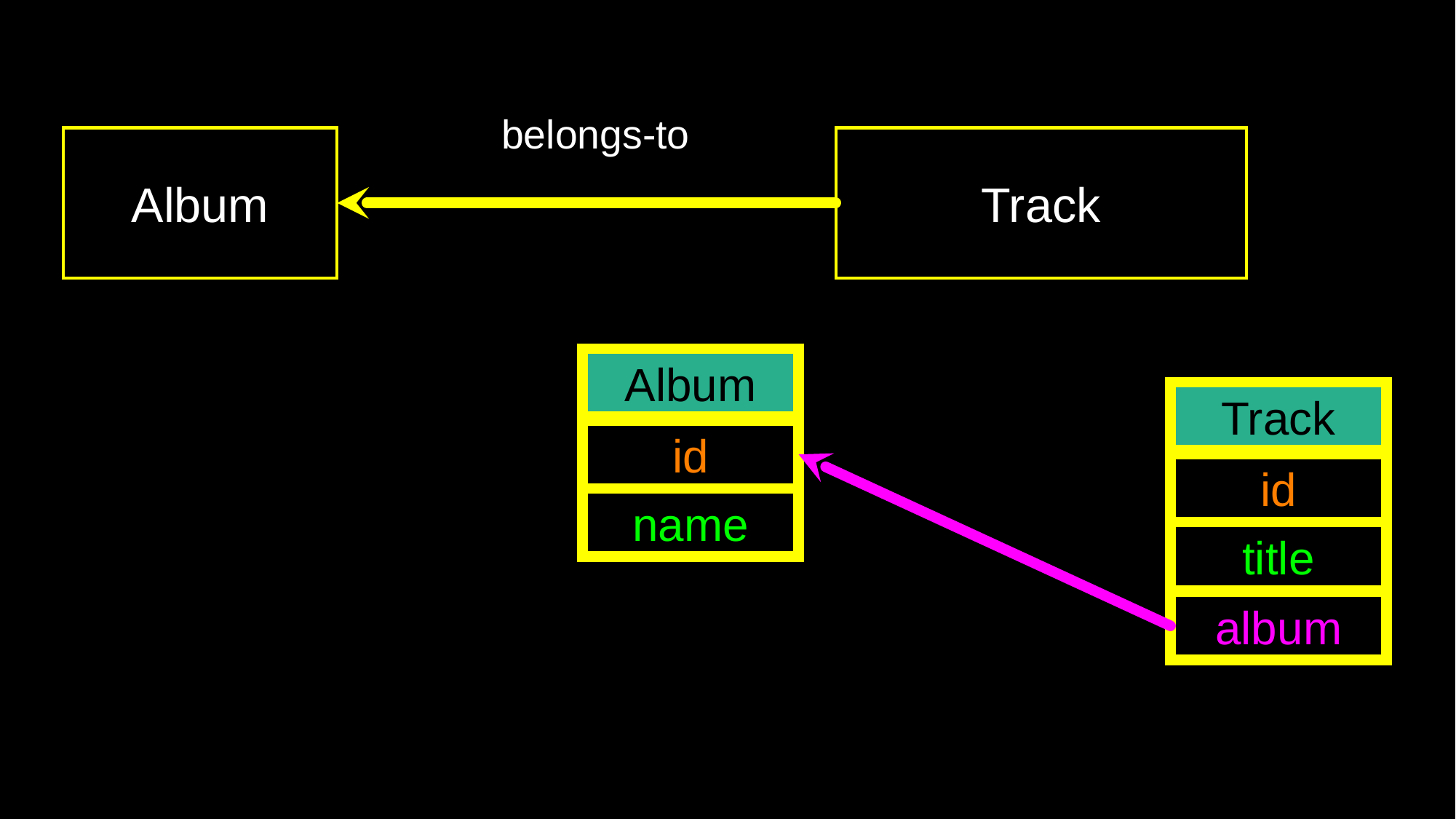

belongs-to
Album
Track
Album
Track
id
id
name
title
album